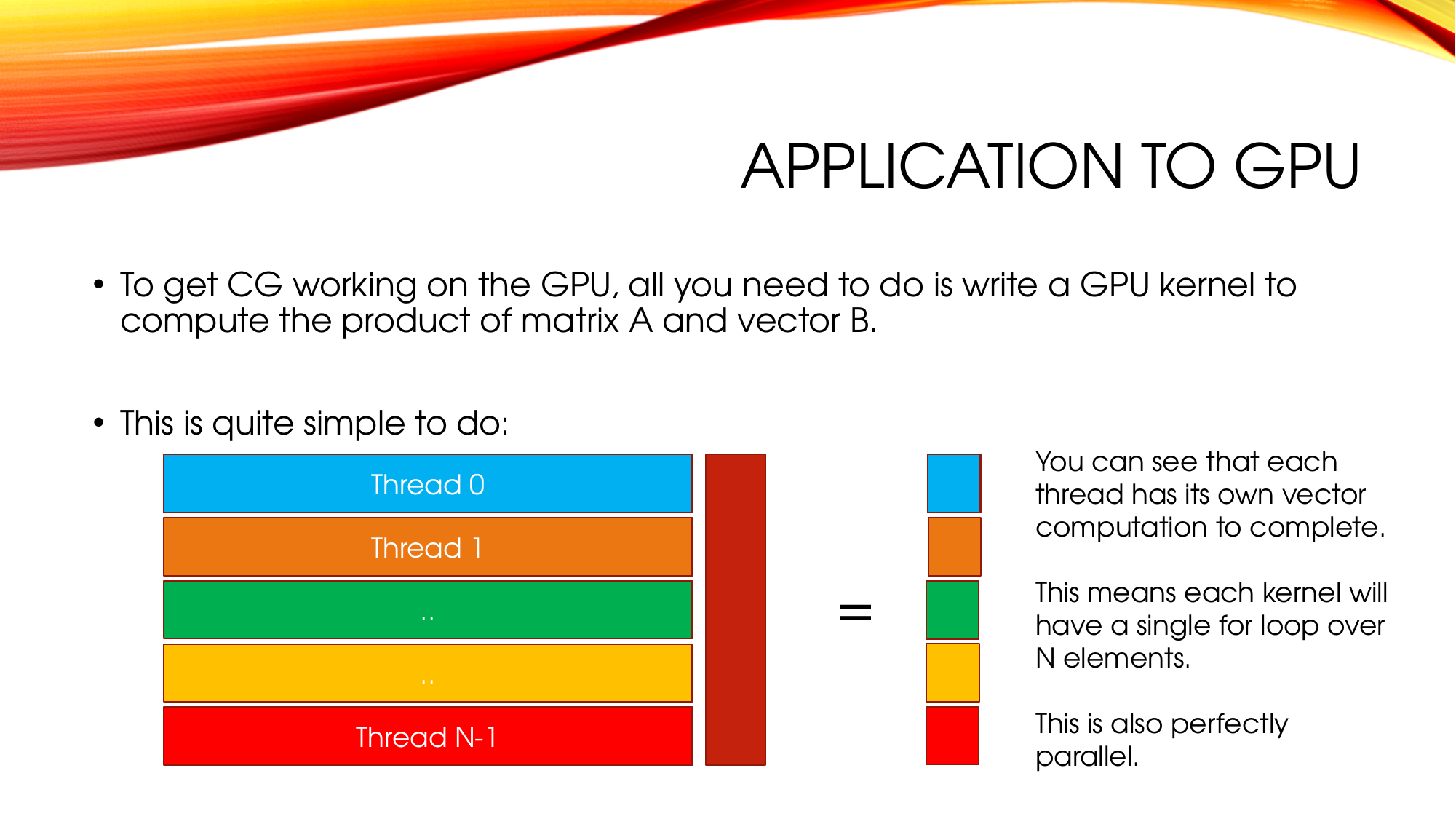

# APPLICATION TO GPU
To get CG working on the GPU, all you need to do is write a GPU kernel to compute the product of matrix A and vector B.

This is quite simple to do:

You can see that each thread has its own vector computation to complete.

This means each kernel will have a single for loop over N elements.

This is also perfectly parallel.
Thread 0

Thread 1
=
..

..

Thread N-1